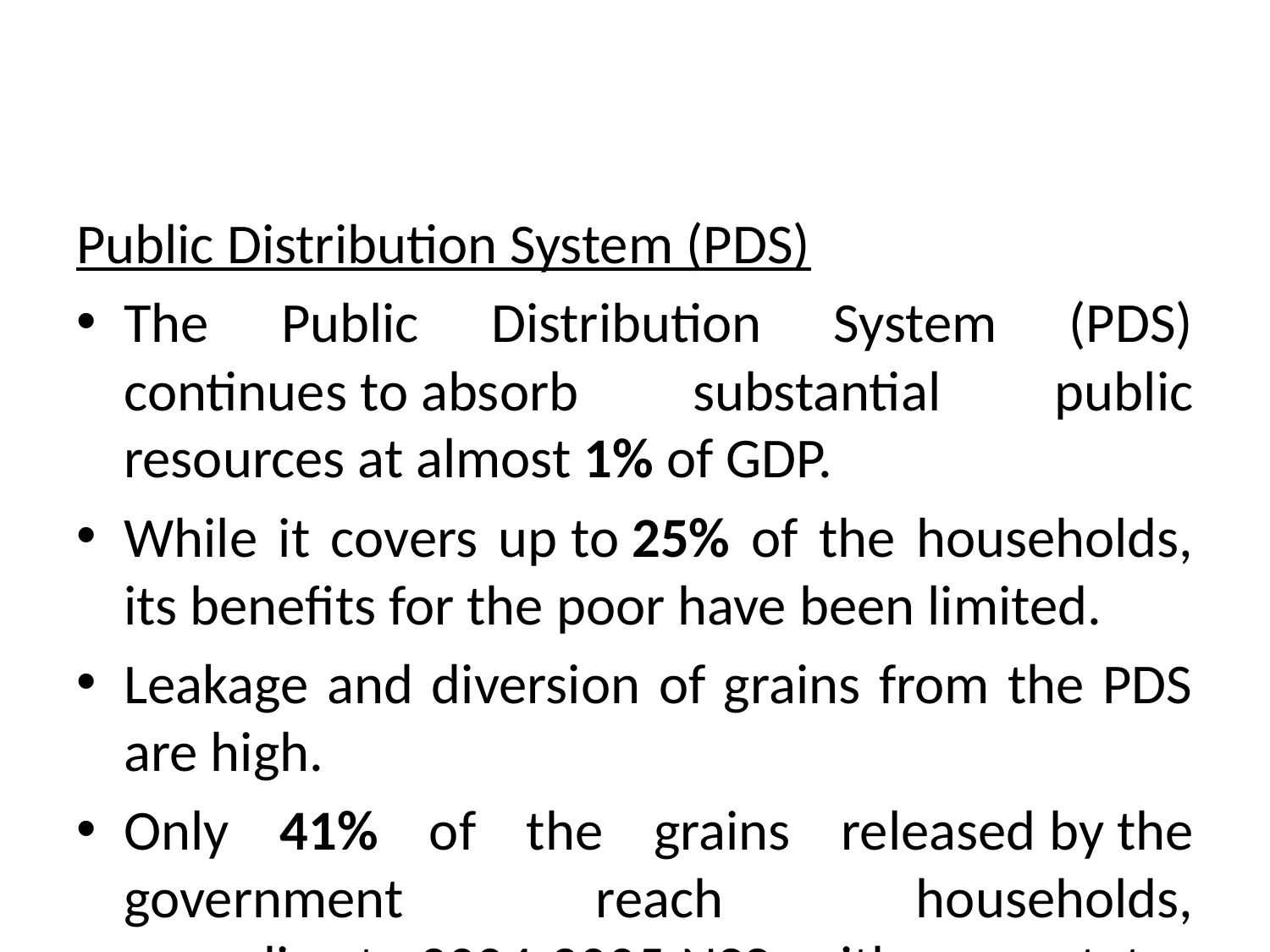

Public Distribution System (PDS)
The Public Distribution System (PDS) continues to absorb substantial public resources at almost 1% of GDP.
While it covers up to 25% of the households, its benefits for the poor have been limited.
Leakage and diversion of grains from the PDS are high.
Only 41% of the grains released by the government reach households, according to 2004-2005 NSS, with some states doing much worse.